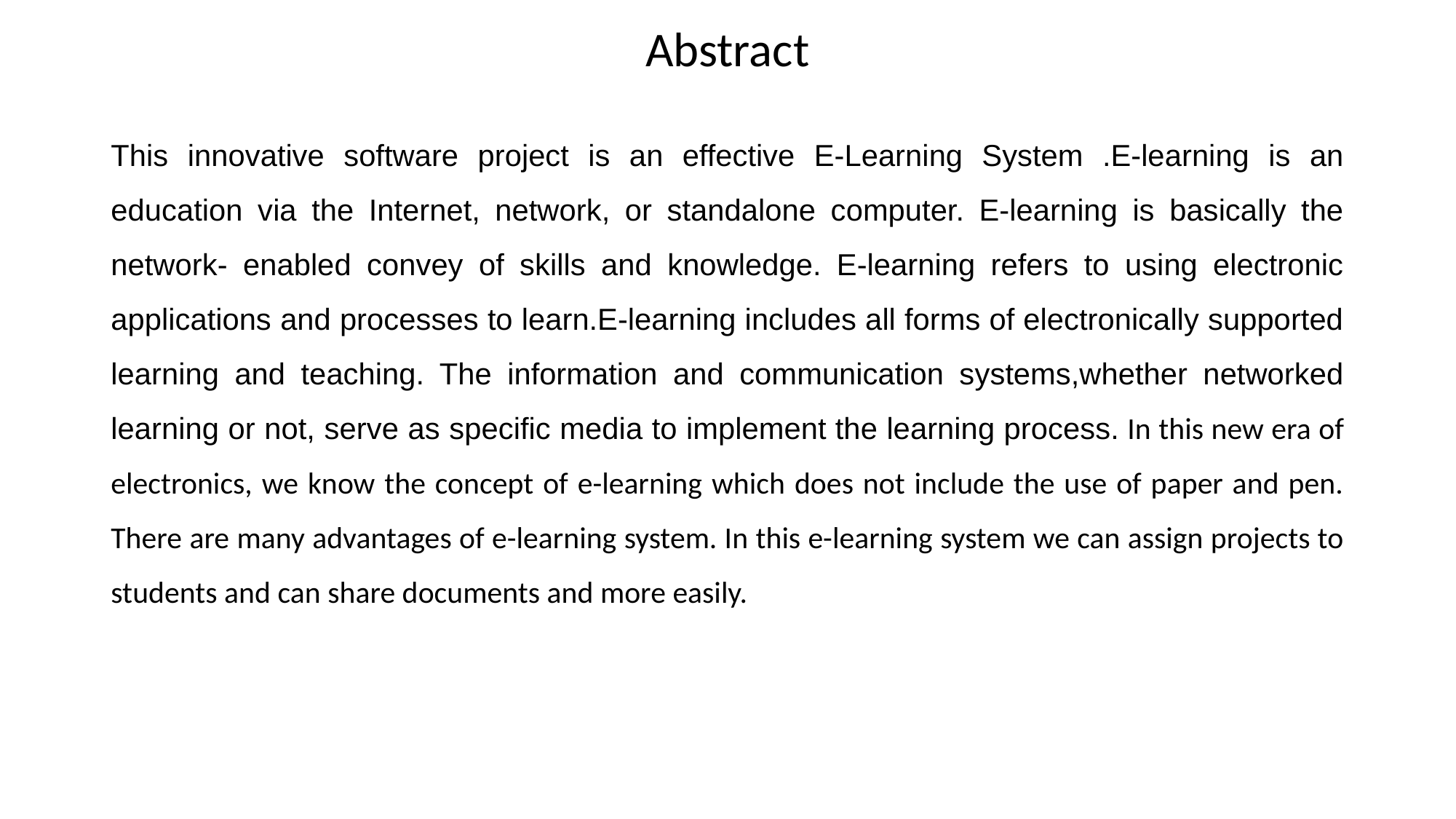

# Abstract
This innovative software project is an effective E-Learning System .E-learning is an education via the Internet, network, or standalone computer. E-learning is basically the network- enabled convey of skills and knowledge. E-learning refers to using electronic applications and processes to learn.E-learning includes all forms of electronically supported learning and teaching. The information and communication systems,whether networked learning or not, serve as specific media to implement the learning process. In this new era of electronics, we know the concept of e-learning which does not include the use of paper and pen. There are many advantages of e-learning system. In this e-learning system we can assign projects to students and can share documents and more easily.